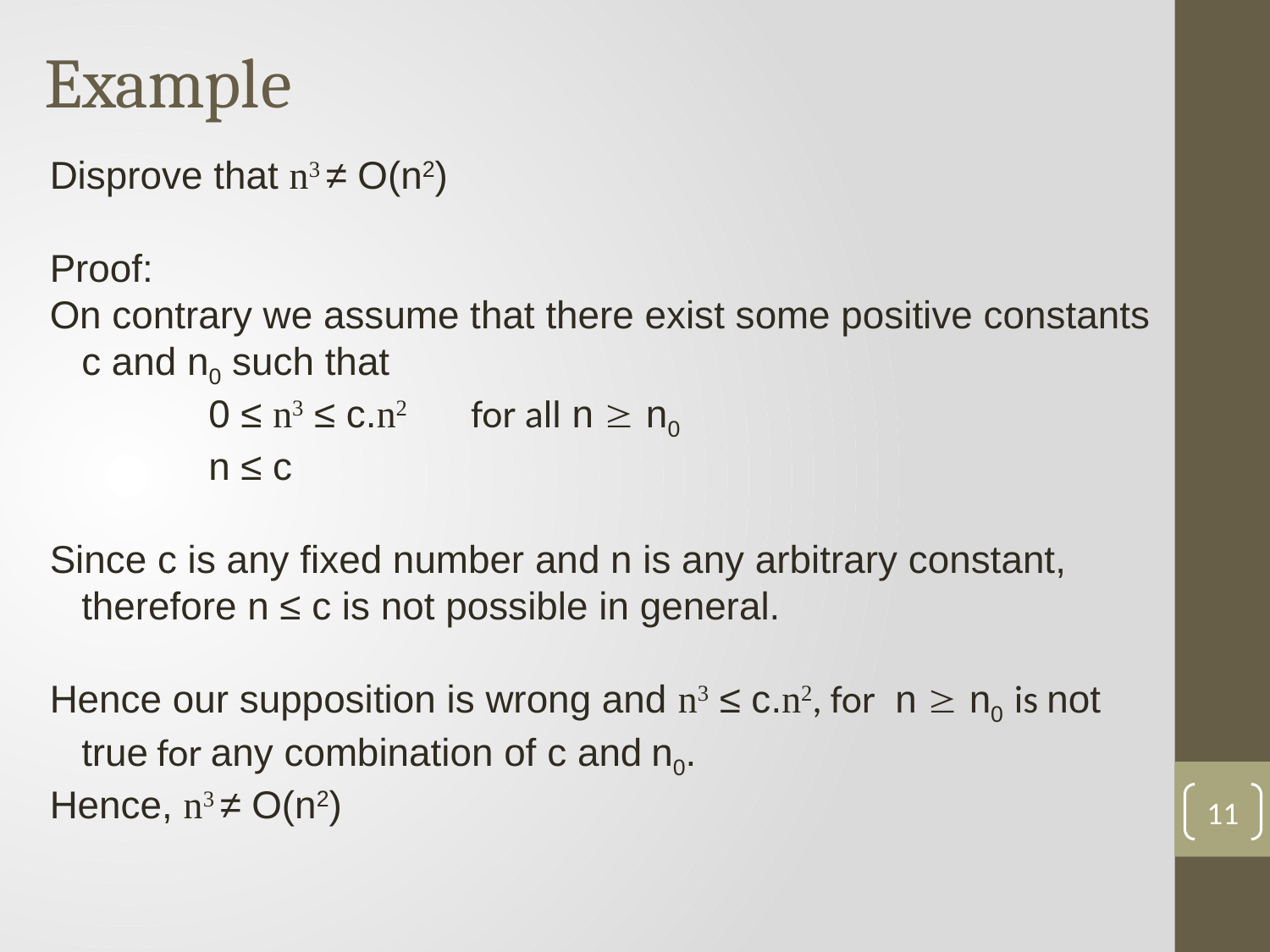

Example
Disprove that n3 ≠ O(n2)

Proof:
On contrary we assume that there exist some positive constants c and n0 such that
		0 ≤ n3 ≤ c.n2 	 for all n ≥ n0
		n ≤ c

Since c is any fixed number and n is any arbitrary constant, therefore n ≤ c is not possible in general.

Hence our supposition is wrong and n3 ≤ c.n2, for  n ≥ n0 is not true for any combination of c and n0.
Hence, n3 ≠ O(n2)
11